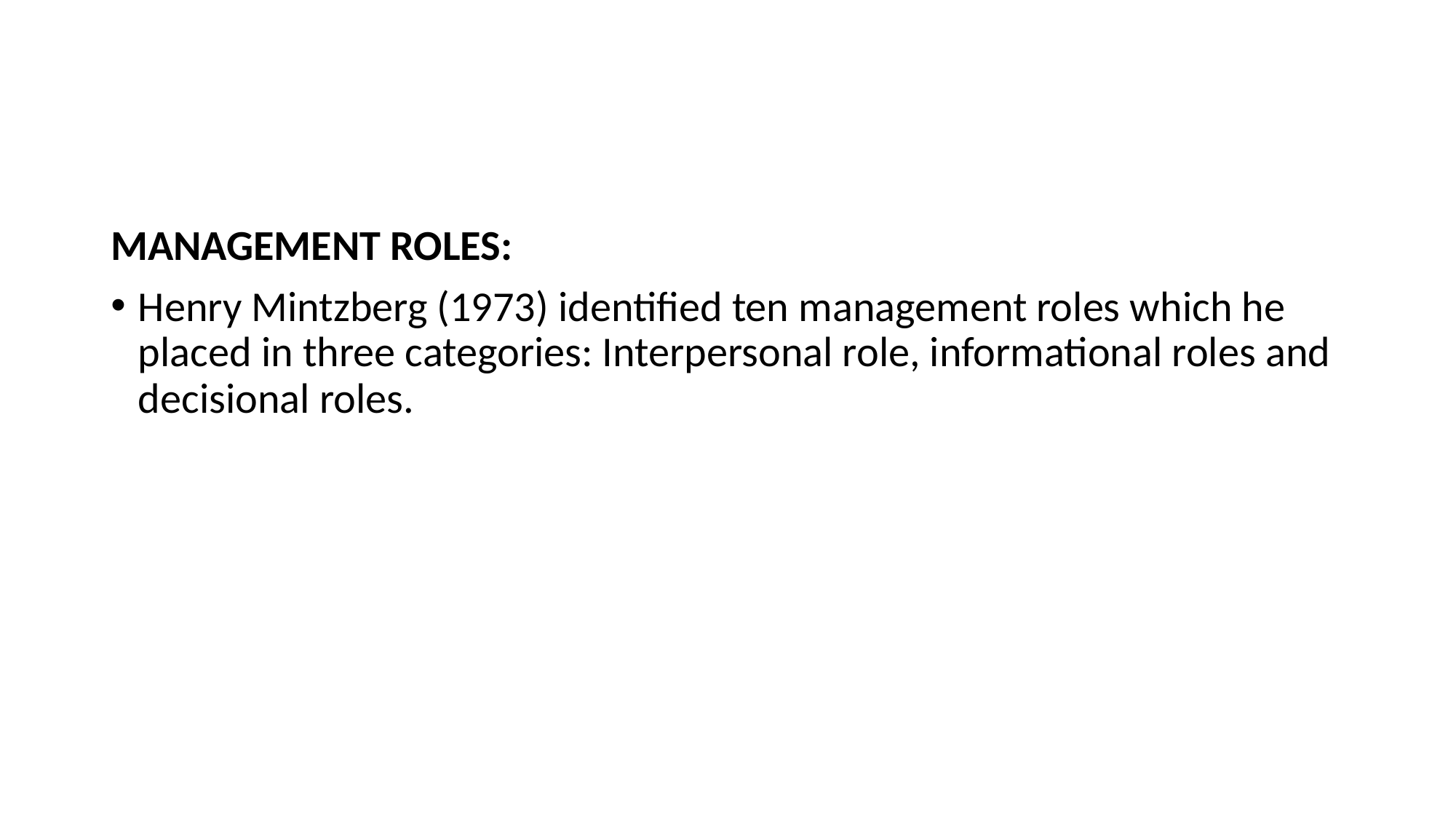

#
MANAGEMENT ROLES:
Henry Mintzberg (1973) identified ten management roles which he placed in three categories: Interpersonal role, informational roles and decisional roles.